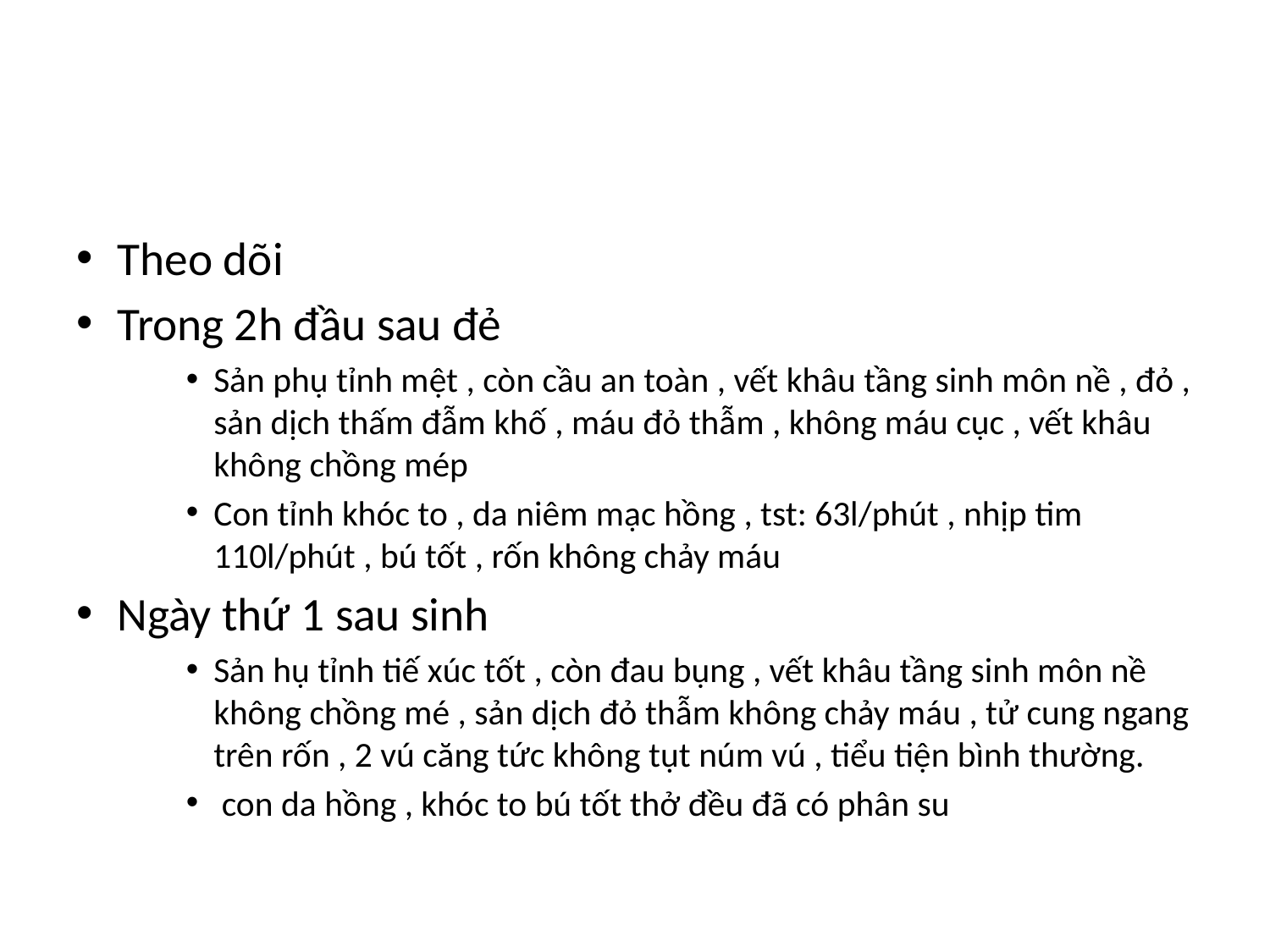

#
Theo dõi
Trong 2h đầu sau đẻ
Sản phụ tỉnh mệt , còn cầu an toàn , vết khâu tầng sinh môn nề , đỏ , sản dịch thấm đẫm khố , máu đỏ thẫm , không máu cục , vết khâu không chồng mép
Con tỉnh khóc to , da niêm mạc hồng , tst: 63l/phút , nhịp tim 110l/phút , bú tốt , rốn không chảy máu
Ngày thứ 1 sau sinh
Sản hụ tỉnh tiế xúc tốt , còn đau bụng , vết khâu tầng sinh môn nề không chồng mé , sản dịch đỏ thẫm không chảy máu , tử cung ngang trên rốn , 2 vú căng tức không tụt núm vú , tiểu tiện bình thường.
 con da hồng , khóc to bú tốt thở đều đã có phân su